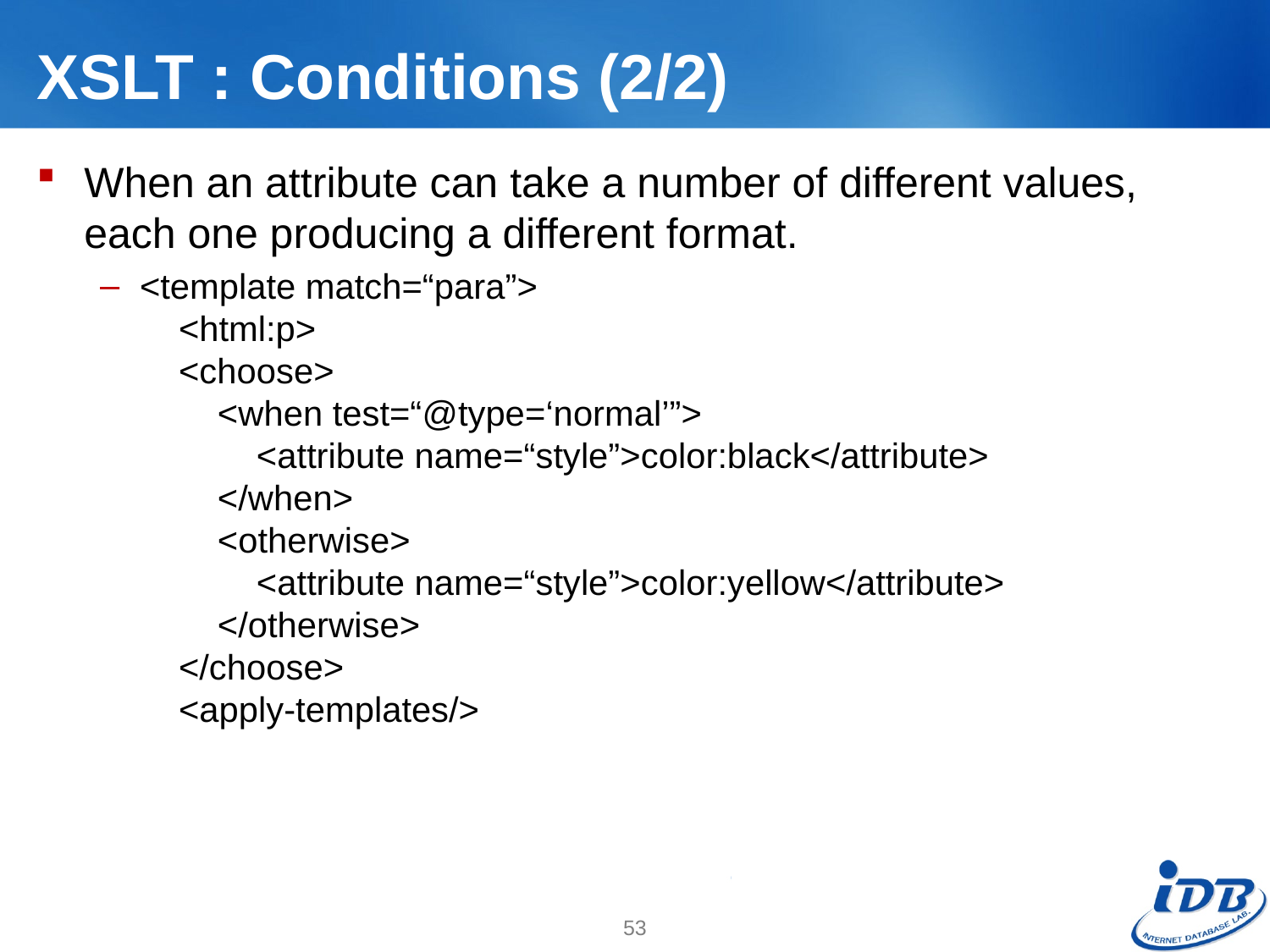

# XSLT : Conditions (2/2)
When an attribute can take a number of different values, each one producing a different format.
<template match=“para”>
    <html:p>
    <choose>
        <when test=“@type=‘normal’”>
            <attribute name=“style”>color:black</attribute>
        </when>
        <otherwise>
            <attribute name=“style”>color:yellow</attribute>
        </otherwise>
    </choose>
    <apply-templates/>
53